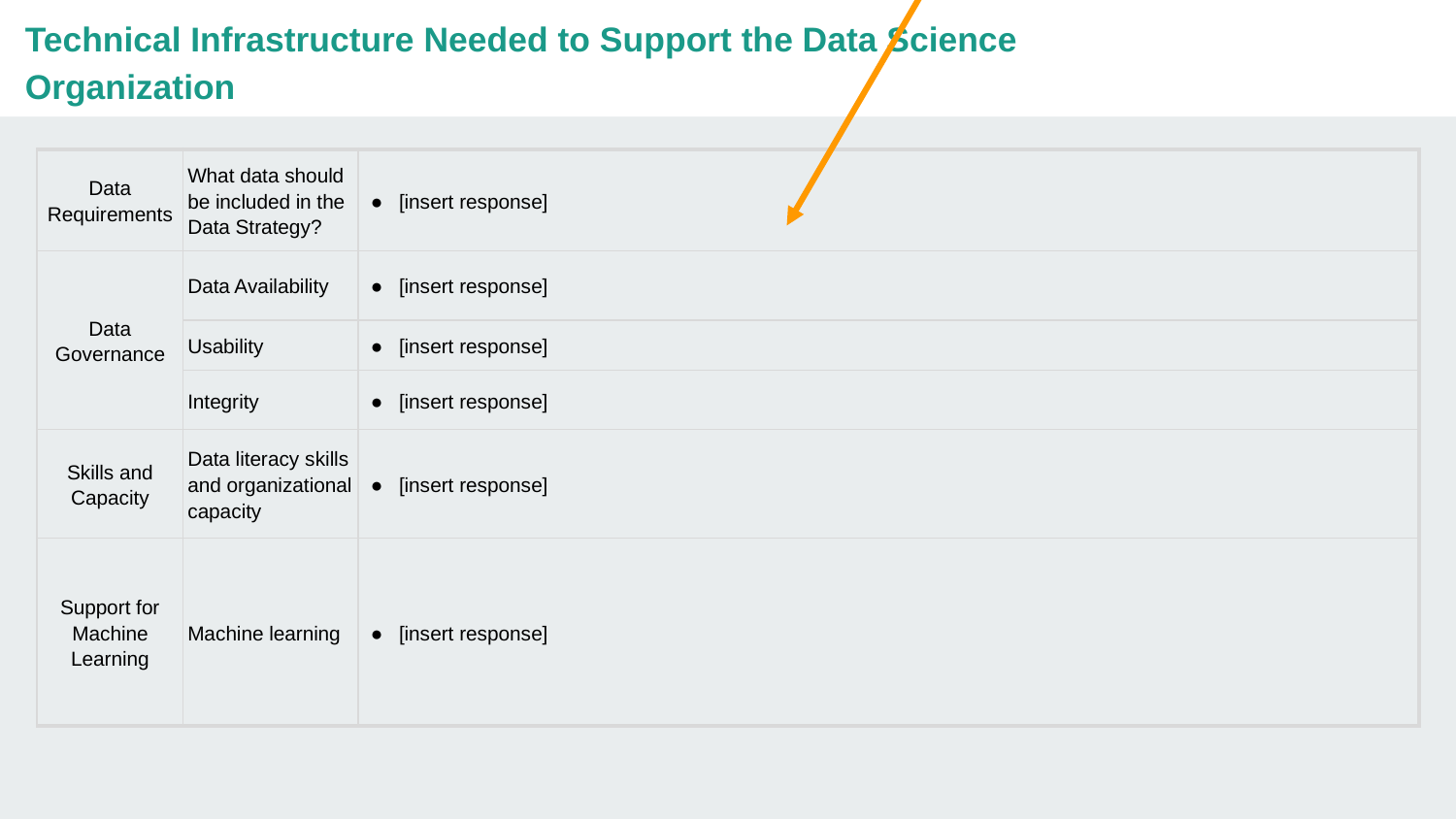

Hint: You may want to break up this table into two separate slides
Technical Infrastructure Needed to Support the Data Science Organization
| Data Requirements | What data should be included in the Data Strategy? | [insert response] |  |  |  |  |  |  |
| --- | --- | --- | --- | --- | --- | --- | --- | --- |
| Data Governance | Data Availability | [insert response] |  |  |  |  |  |  |
|  | Usability | [insert response] |  |  |  |  |  |  |
|  | Integrity | [insert response] |  |  |  |  |  |  |
| Skills and Capacity | Data literacy skills and organizational capacity | [insert response] |  |  |  |  |  |  |
| Support for Machine Learning | Machine learning | [insert response] |  |  |  |  |  |  |